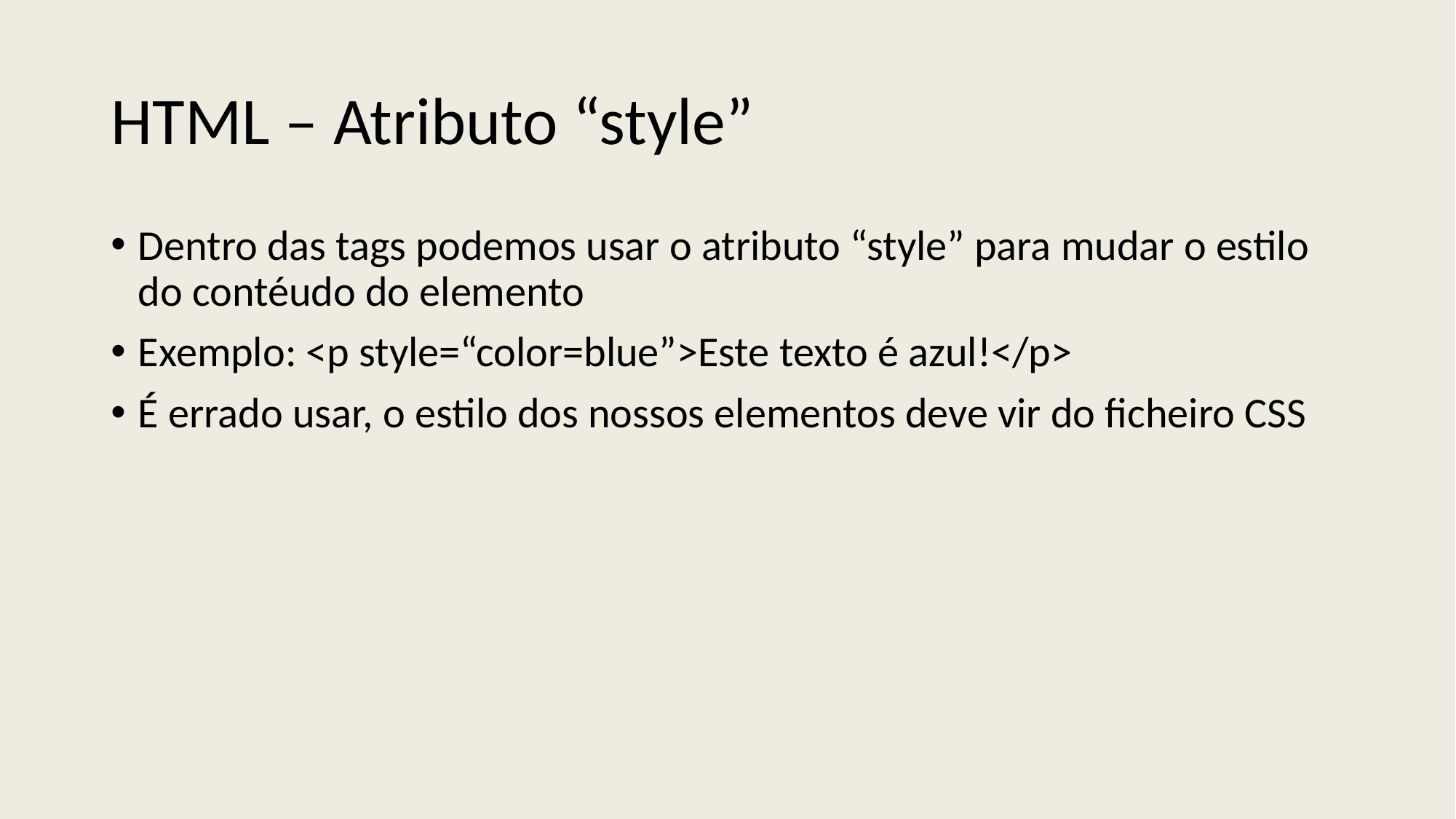

# HTML – Atributo “style”
Dentro das tags podemos usar o atributo “style” para mudar o estilo do contéudo do elemento
Exemplo: <p style=“color=blue”>Este texto é azul!</p>
É errado usar, o estilo dos nossos elementos deve vir do ficheiro CSS